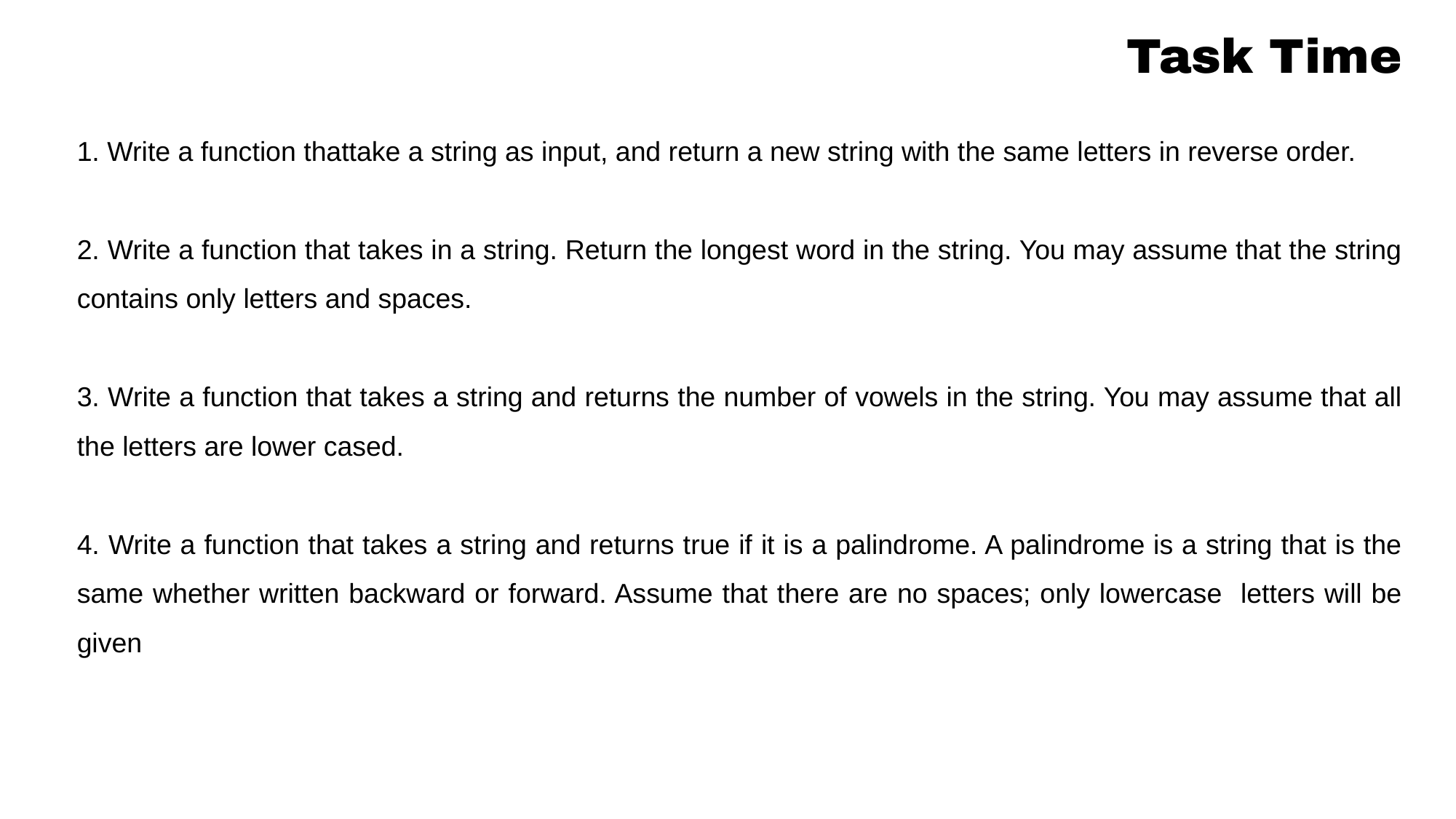

Task Time
1. Write a function thattake a string as input, and return a new string with the same letters in reverse order.

2. Write a function that takes in a string. Return the longest word in the string. You may assume that the string contains only letters and spaces.

3. Write a function that takes a string and returns the number of vowels in the string. You may assume that all the letters are lower cased.

4. Write a function that takes a string and returns true if it is a palindrome. A palindrome is a string that is the same whether written backward or forward. Assume that there are no spaces; only lowercase  letters will be given